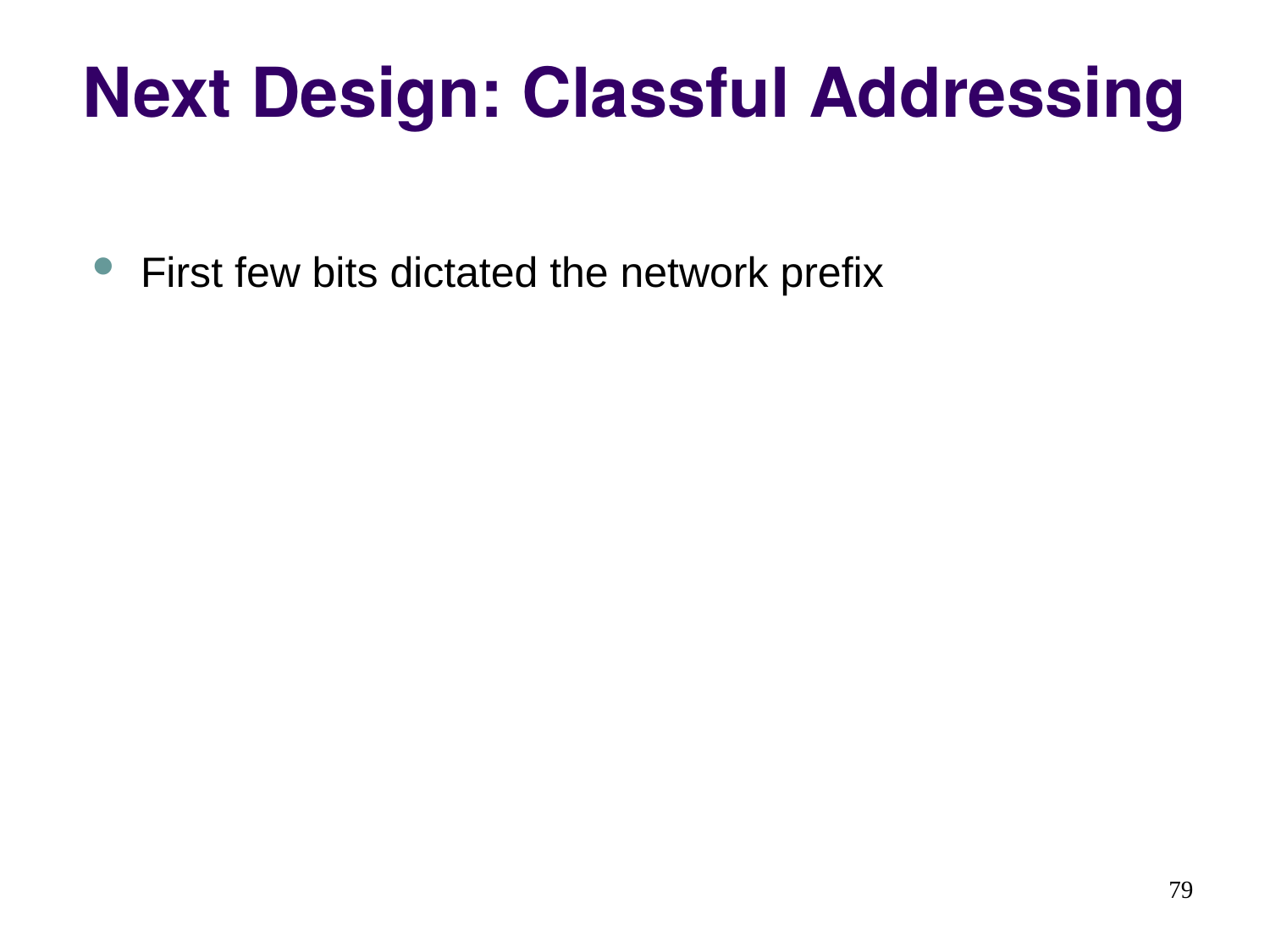

# Next Design: Classful Addressing
First few bits dictated the network prefix
79